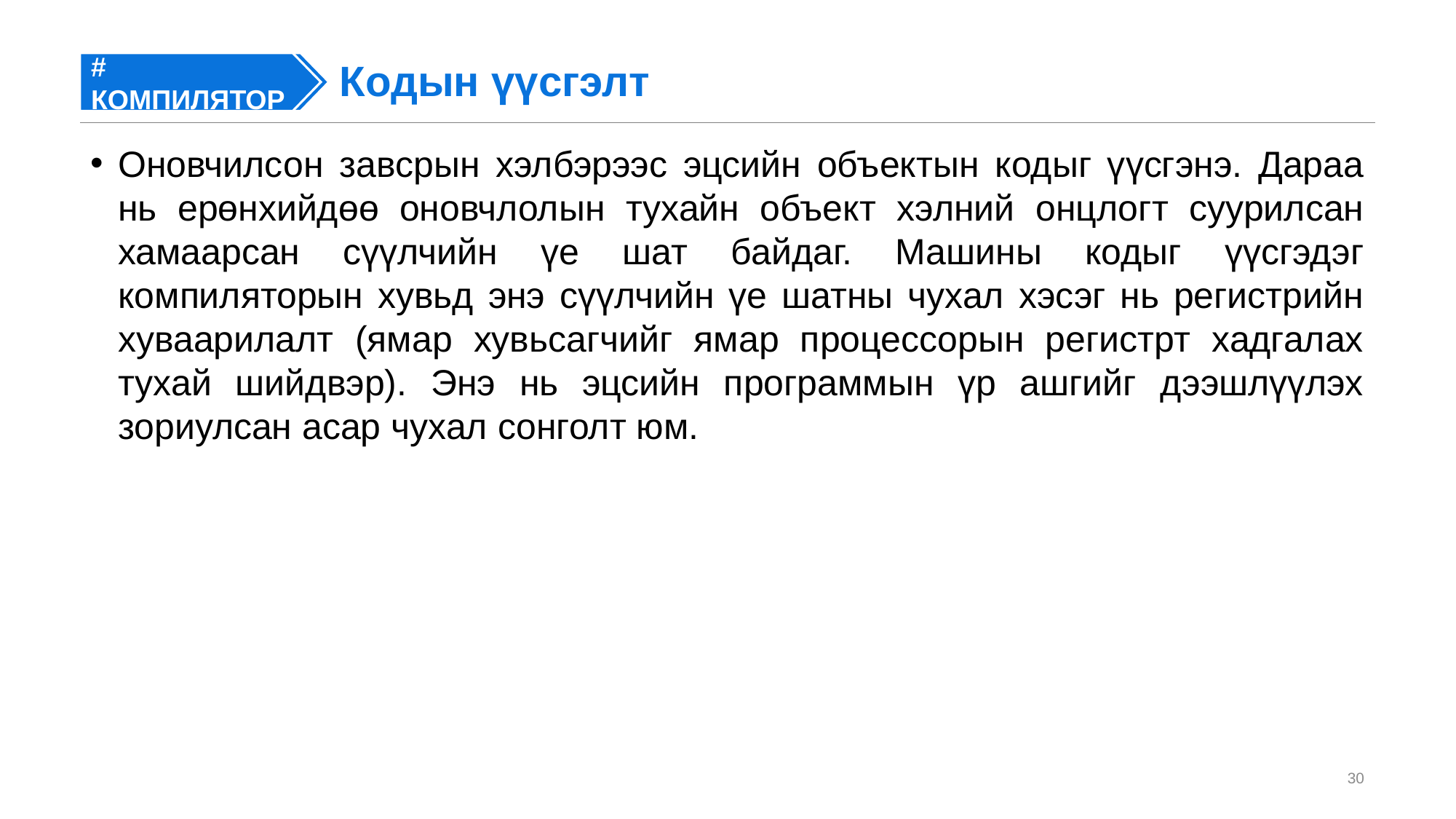

# КОМПИЛЯТОР
#
Кодын үүсгэлт
Оновчилсон завсрын хэлбэрээс эцсийн объектын кодыг үүсгэнэ. Дараа нь ерөнхийдөө оновчлолын тухайн объект хэлний онцлогт суурилсан хамаарсан сүүлчийн үе шат байдаг. Машины кодыг үүсгэдэг компиляторын хувьд энэ сүүлчийн үе шатны чухал хэсэг нь регистрийн хуваарилалт (ямар хувьсагчийг ямар процессорын регистрт хадгалах тухай шийдвэр). Энэ нь эцсийн программын үр ашгийг дээшлүүлэх зориулсан асар чухал сонголт юм.
30